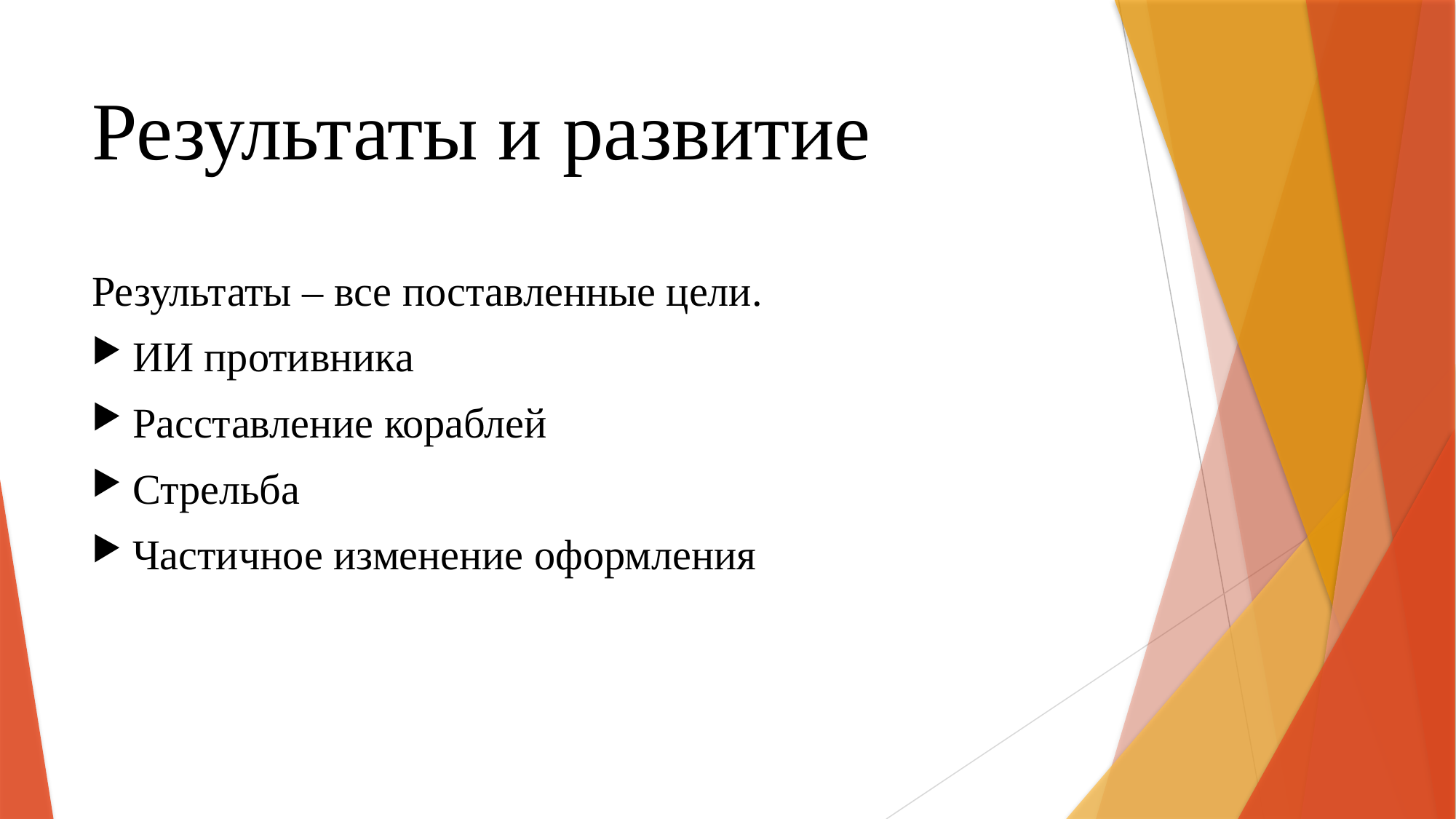

# Результаты и развитие
Результаты – все поставленные цели.
ИИ противника
Расставление кораблей
Стрельба
Частичное изменение оформления